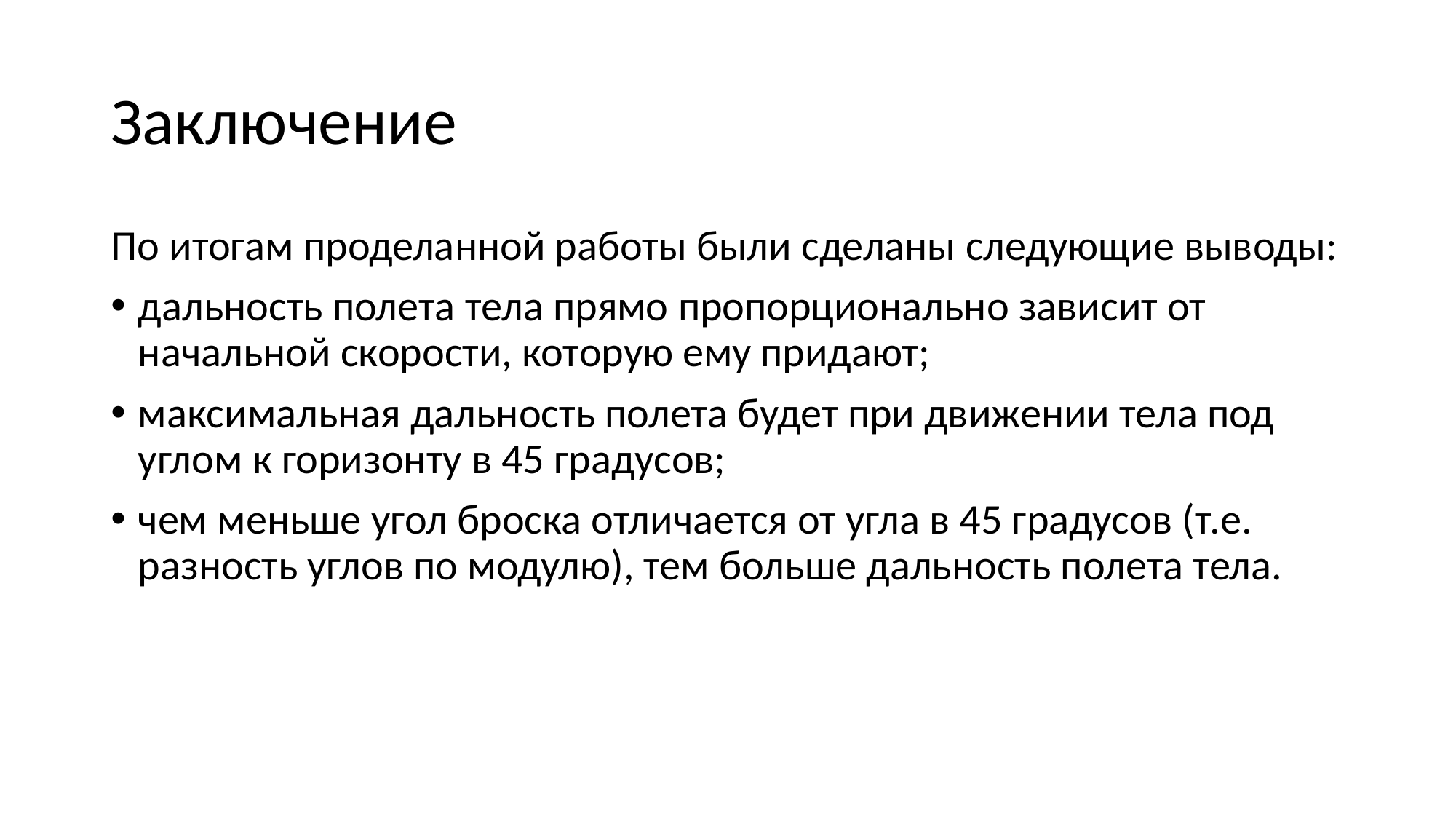

# Заключение
По итогам проделанной работы были сделаны следующие выводы:
дальность полета тела прямо пропорционально зависит от начальной скорости, которую ему придают;
максимальная дальность полета будет при движении тела под углом к горизонту в 45 градусов;
чем меньше угол броска отличается от угла в 45 градусов (т.е. разность углов по модулю), тем больше дальность полета тела.